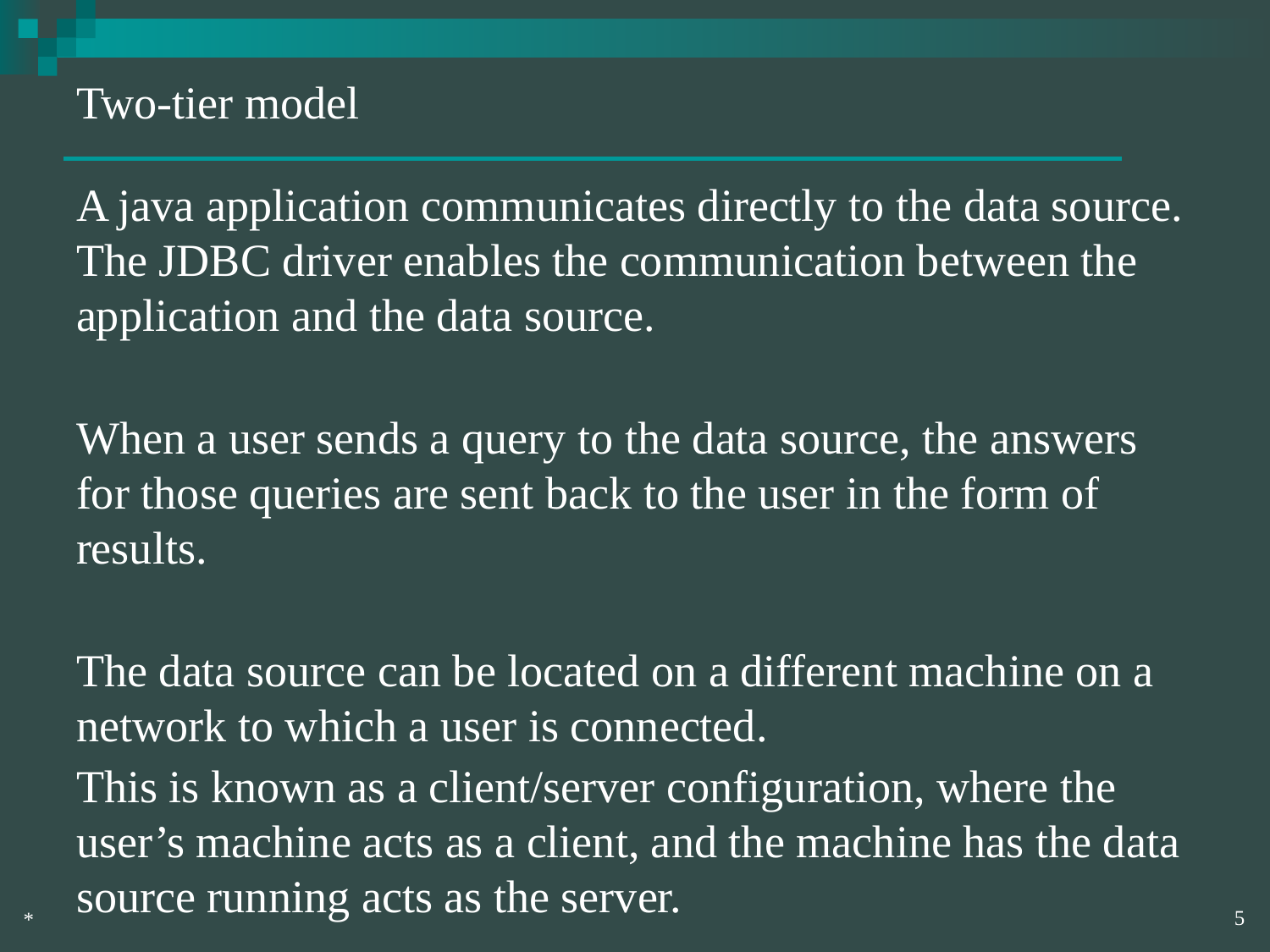

# Two-tier model
A java application communicates directly to the data source. The JDBC driver enables the communication between the application and the data source.

When a user sends a query to the data source, the answers for those queries are sent back to the user in the form of results.

The data source can be located on a different machine on a network to which a user is connected.
This is known as a client/server configuration, where the user’s machine acts as a client, and the machine has the data source running acts as the server.

5